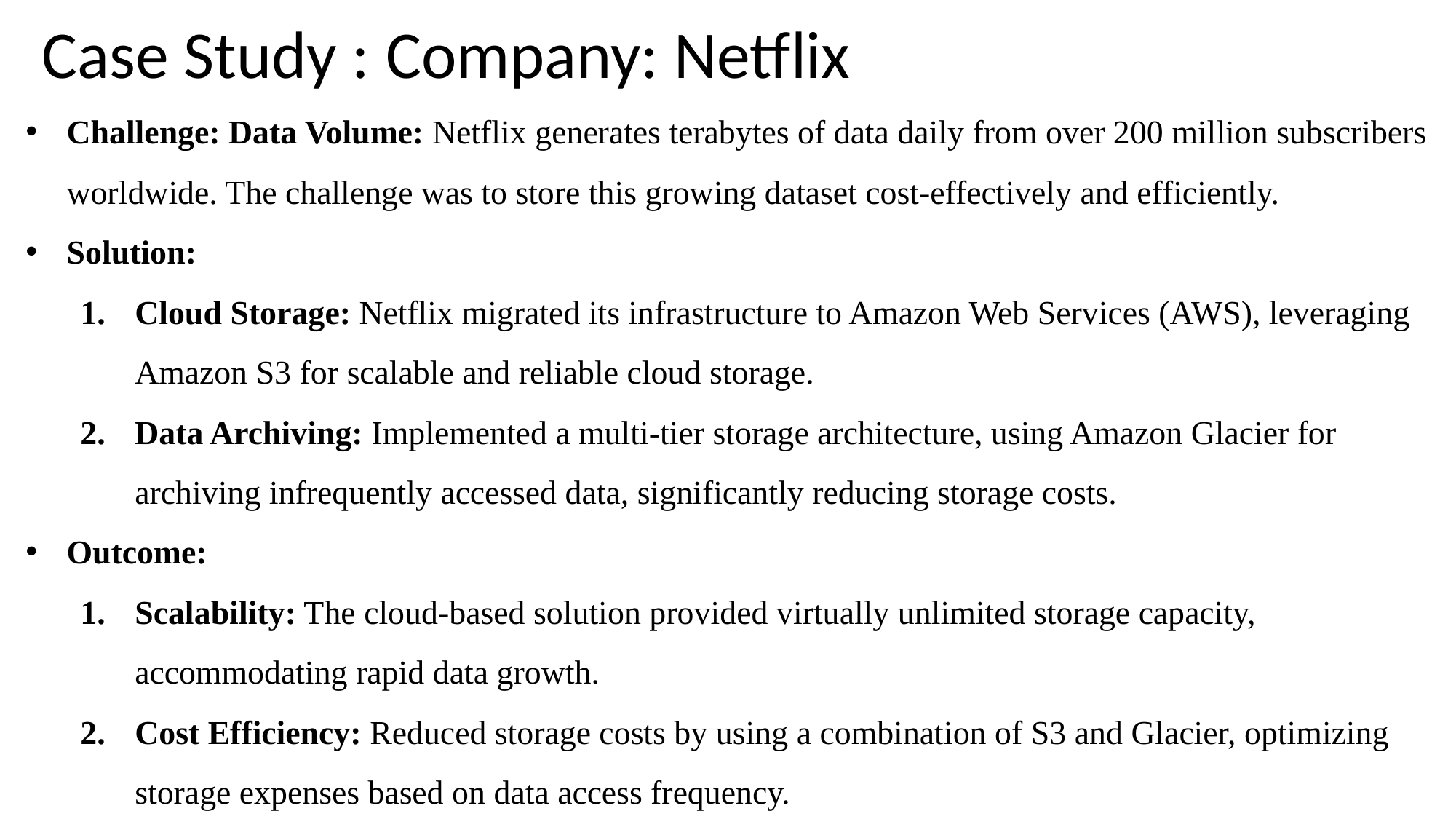

# Case Study : Company: Netflix
Challenge: Data Volume: Netflix generates terabytes of data daily from over 200 million subscribers worldwide. The challenge was to store this growing dataset cost-effectively and efficiently.
Solution:
Cloud Storage: Netflix migrated its infrastructure to Amazon Web Services (AWS), leveraging Amazon S3 for scalable and reliable cloud storage.
Data Archiving: Implemented a multi-tier storage architecture, using Amazon Glacier for archiving infrequently accessed data, significantly reducing storage costs.
Outcome:
Scalability: The cloud-based solution provided virtually unlimited storage capacity, accommodating rapid data growth.
Cost Efficiency: Reduced storage costs by using a combination of S3 and Glacier, optimizing storage expenses based on data access frequency.